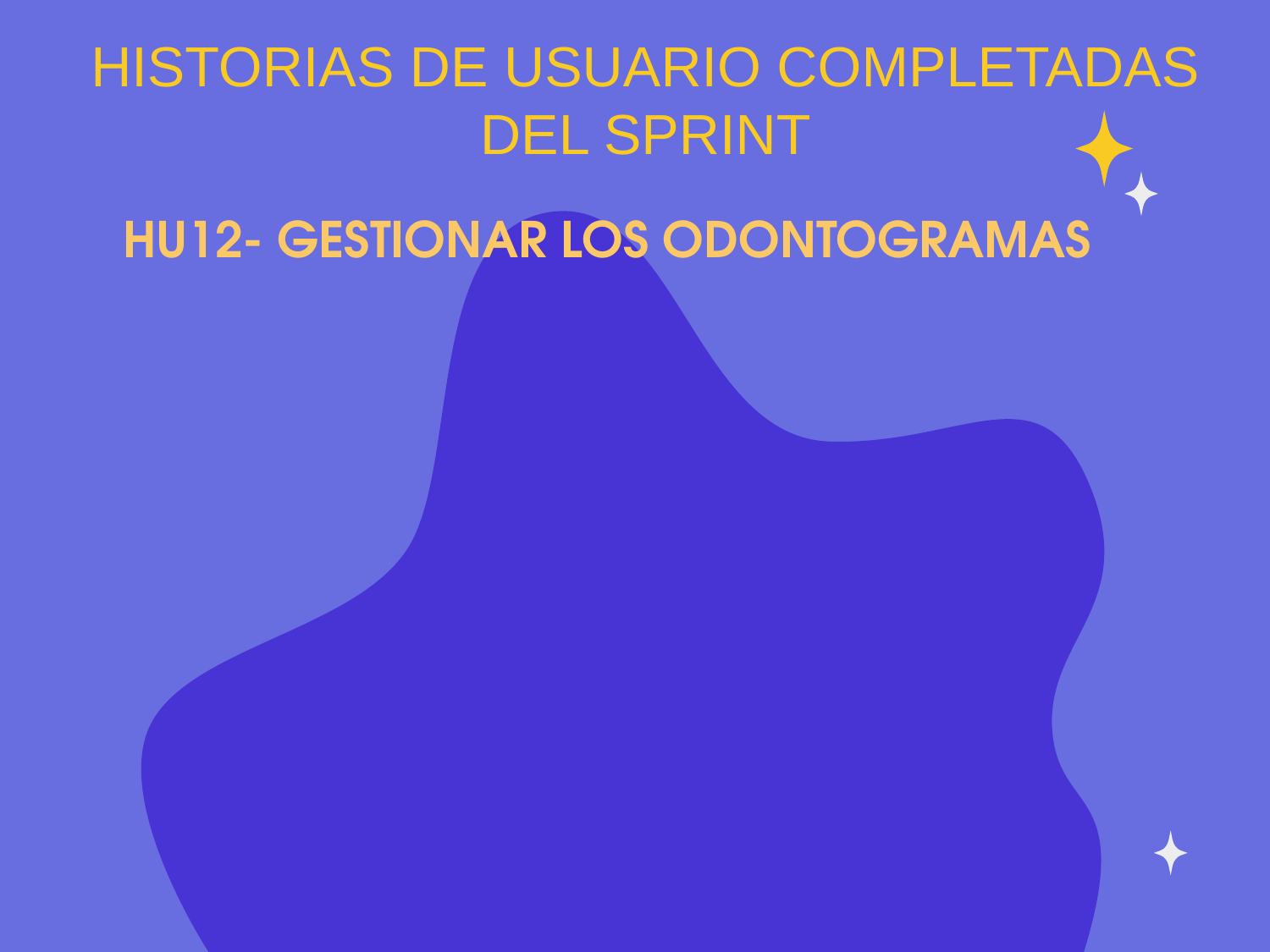

# HISTORIAS DE USUARIO COMPLETADAS DEL SPRINT

HU12- GESTIONAR LOS ODONTOGRAMAS

2